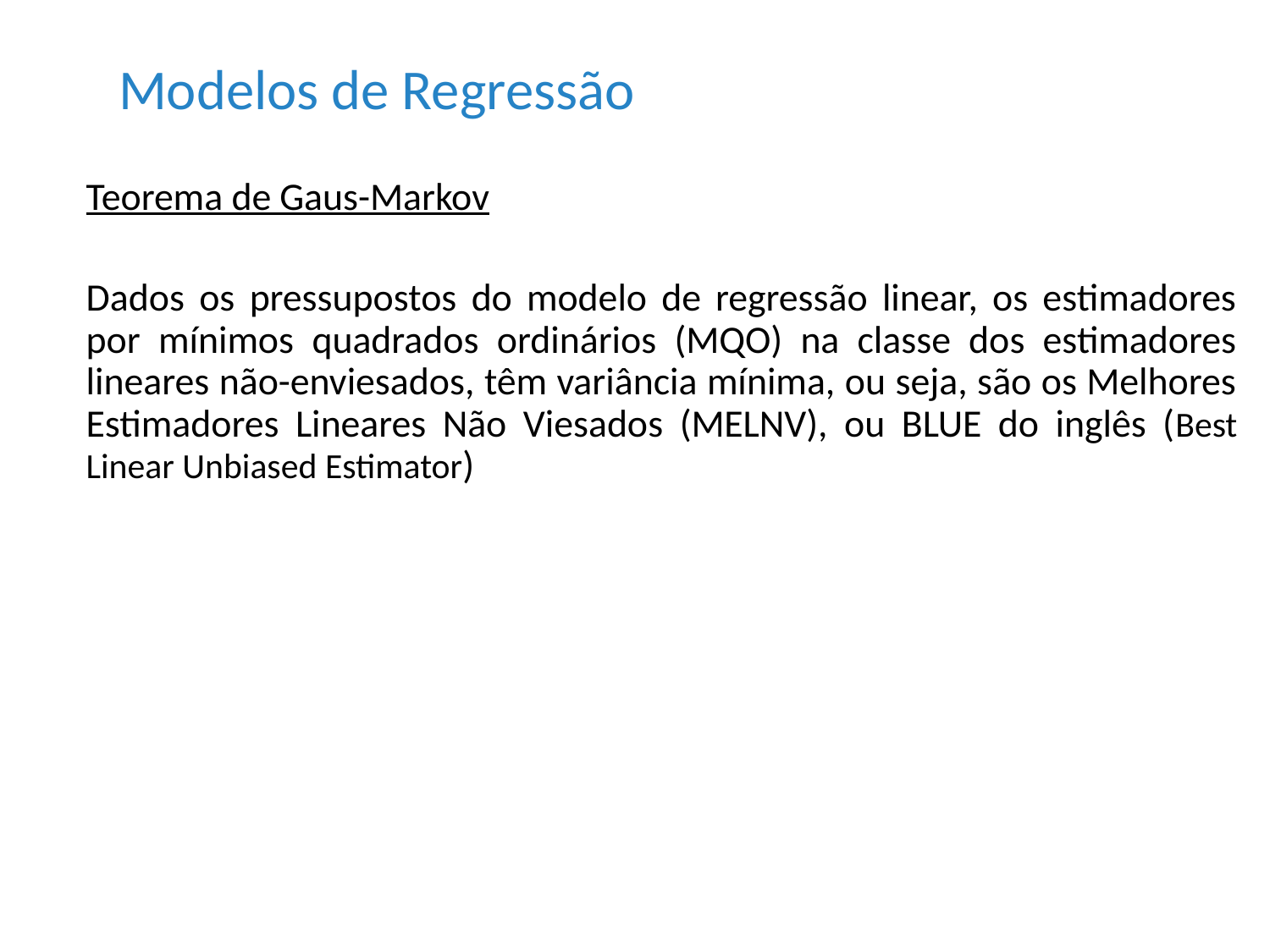

Modelos de Regressão

Teorema de Gaus-Markov

Dados os pressupostos do modelo de regressão linear, os estimadores por mínimos quadrados ordinários (MQO) na classe dos estimadores lineares não-enviesados, têm variância mínima, ou seja, são os Melhores Estimadores Lineares Não Viesados (MELNV), ou BLUE do inglês (Best Linear Unbiased Estimator)